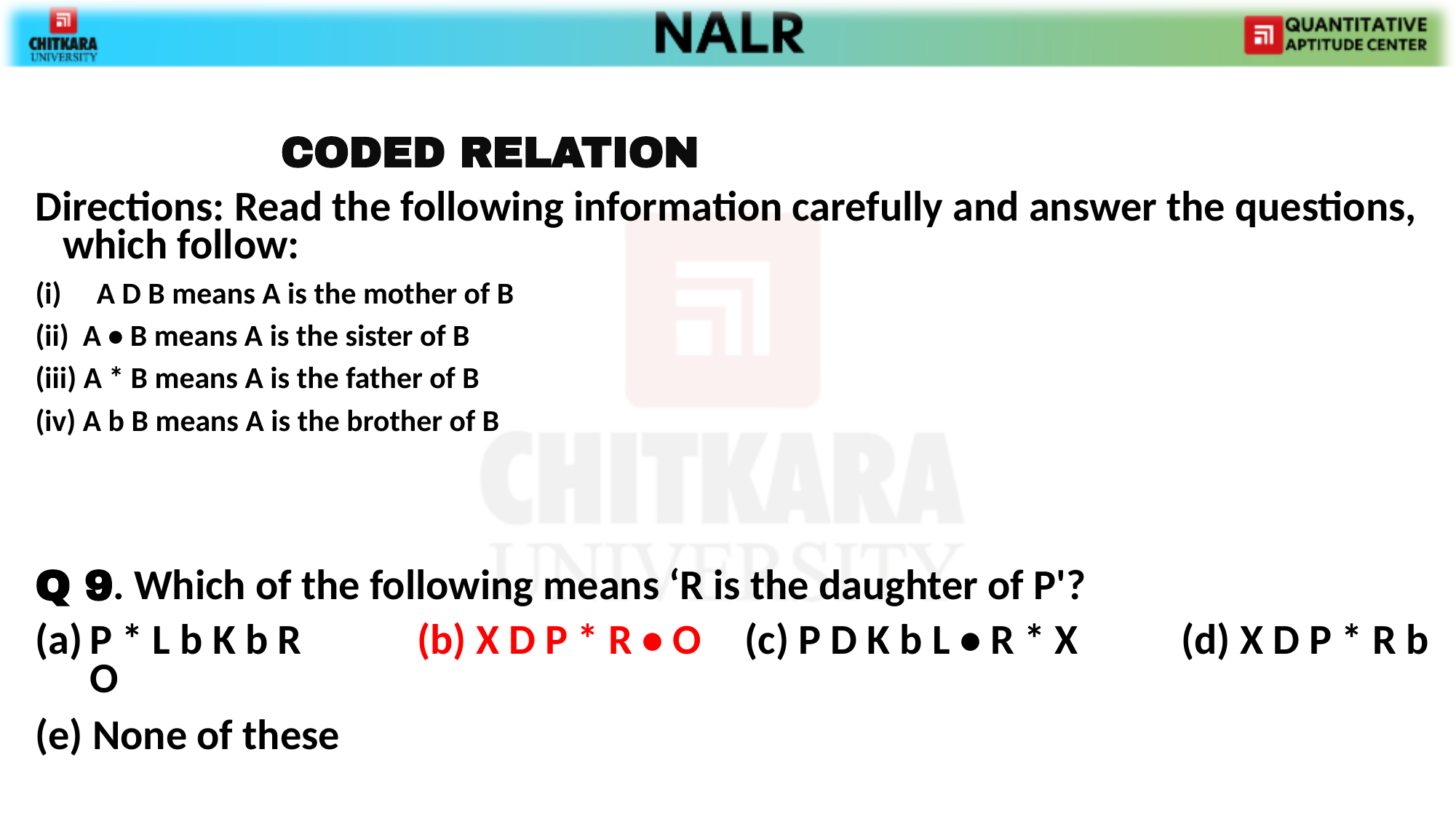

CODED RELATION
Directions: Read the following information carefully and answer the questions, which follow:
A D B means A is the mother of B
(ii)  A • B means A is the sister of B
(iii) A * B means A is the father of B
(iv) A b B means A is the brother of B

Q 9. Which of the following means ‘R is the daughter of P'?
P * L b K b R 	(b) X D P * R • O 	(c) P D K b L • R * X 	(d) X D P * R b O
(e) None of these